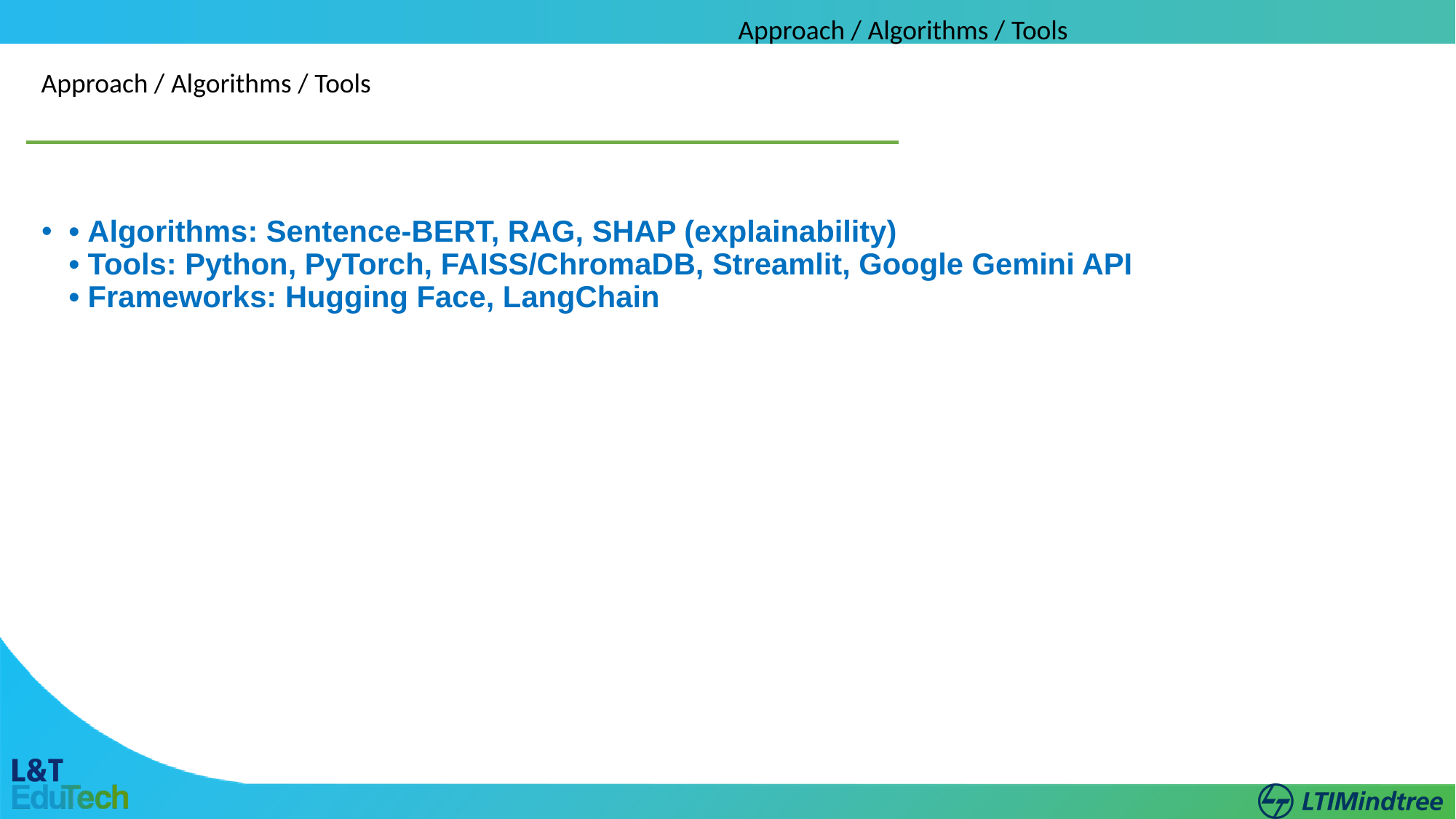

Approach / Algorithms / Tools
Approach / Algorithms / Tools

• Algorithms: Sentence-BERT, RAG, SHAP (explainability)
• Tools: Python, PyTorch, FAISS/ChromaDB, Streamlit, Google Gemini API
• Frameworks: Hugging Face, LangChain